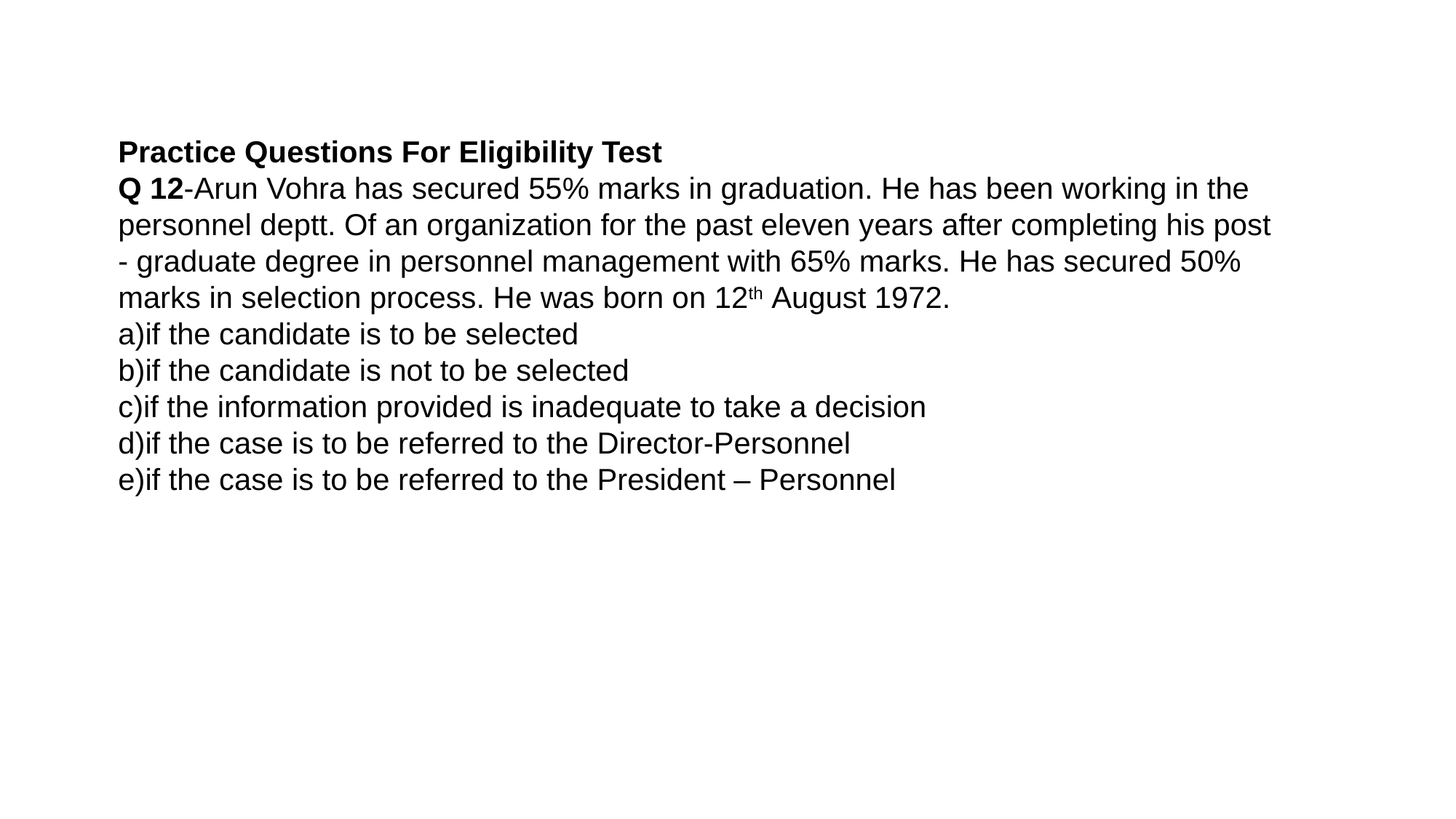

22
Practice Questions For Eligibility Test
Q 12-Arun Vohra has secured 55% marks in graduation. He has been working in the personnel deptt. Of an organization for the past eleven years after completing his post - graduate degree in personnel management with 65% marks. He has secured 50% marks in selection process. He was born on 12th August 1972.
a)if the candidate is to be selected
b)if the candidate is not to be selected
c)if the information provided is inadequate to take a decision
d)if the case is to be referred to the Director-Personnel
e)if the case is to be referred to the President – Personnel